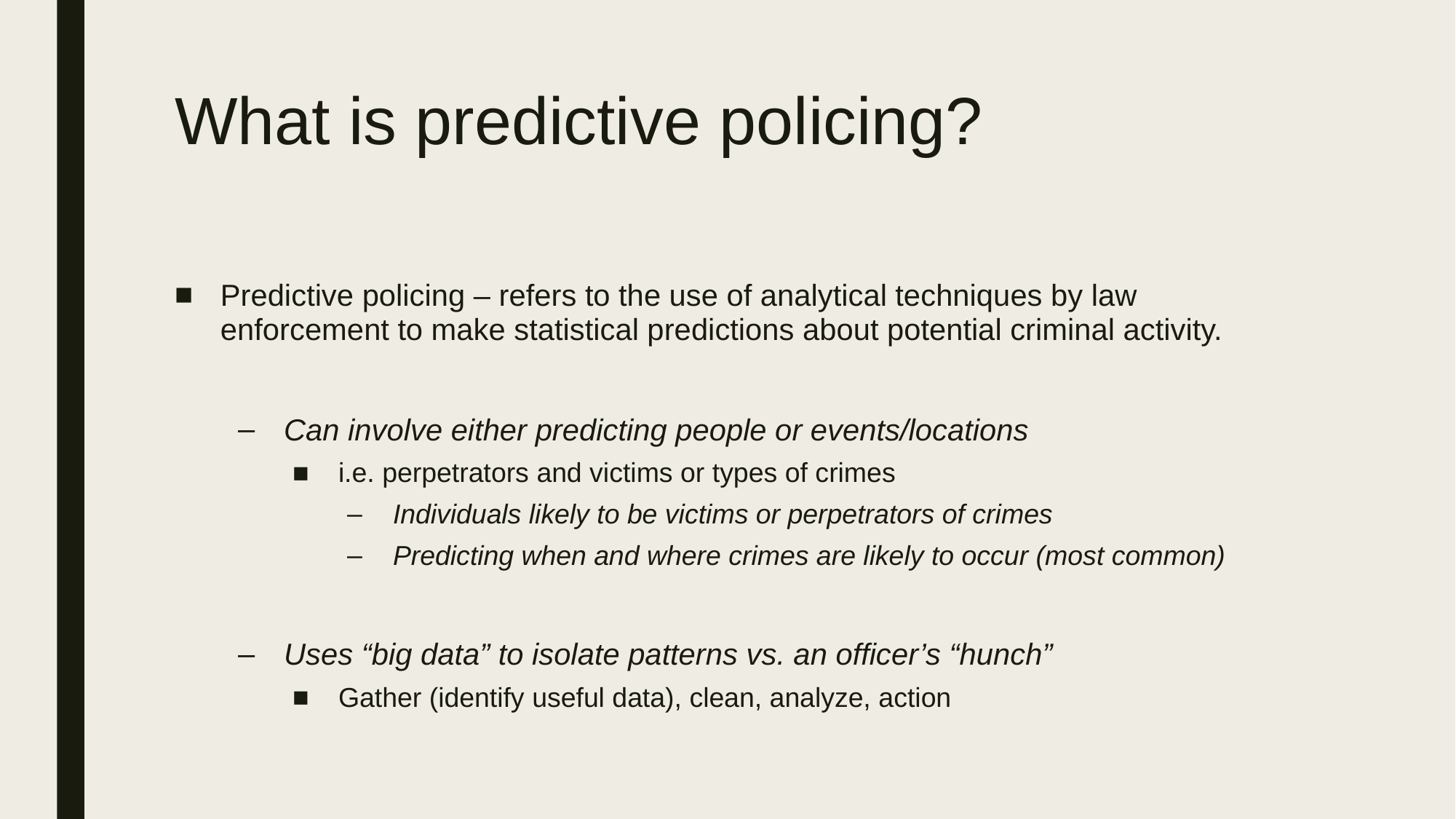

# What is predictive policing?
Predictive policing – refers to the use of analytical techniques by law enforcement to make statistical predictions about potential criminal activity.

Can involve either predicting people or events/locations
i.e. perpetrators and victims or types of crimes
Individuals likely to be victims or perpetrators of crimes
Predicting when and where crimes are likely to occur (most common)

Uses “big data” to isolate patterns vs. an officer’s “hunch”
Gather (identify useful data), clean, analyze, action